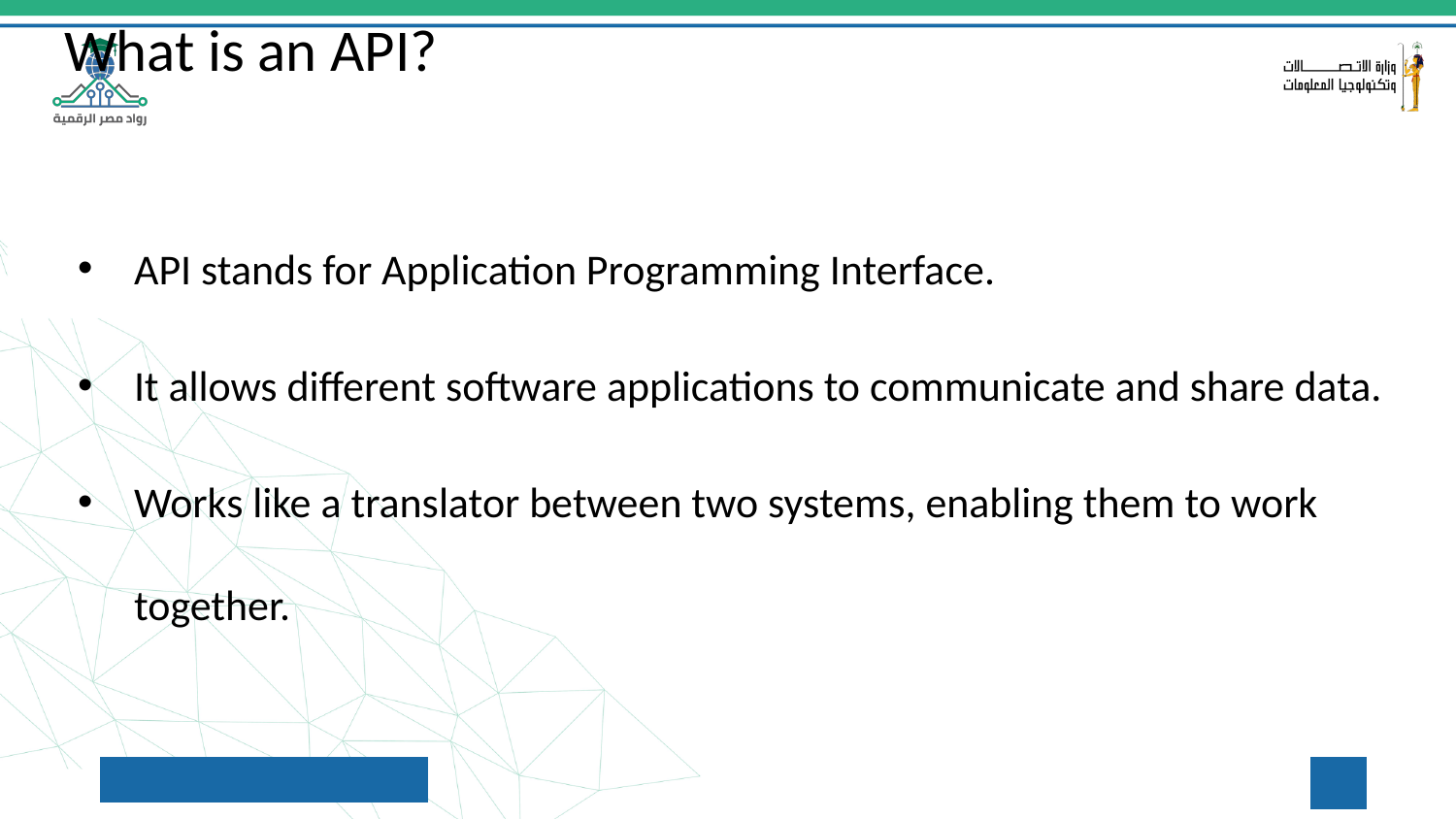

# What is an API?

API stands for Application Programming Interface.
It allows different software applications to communicate and share data.
Works like a translator between two systems, enabling them to work together.